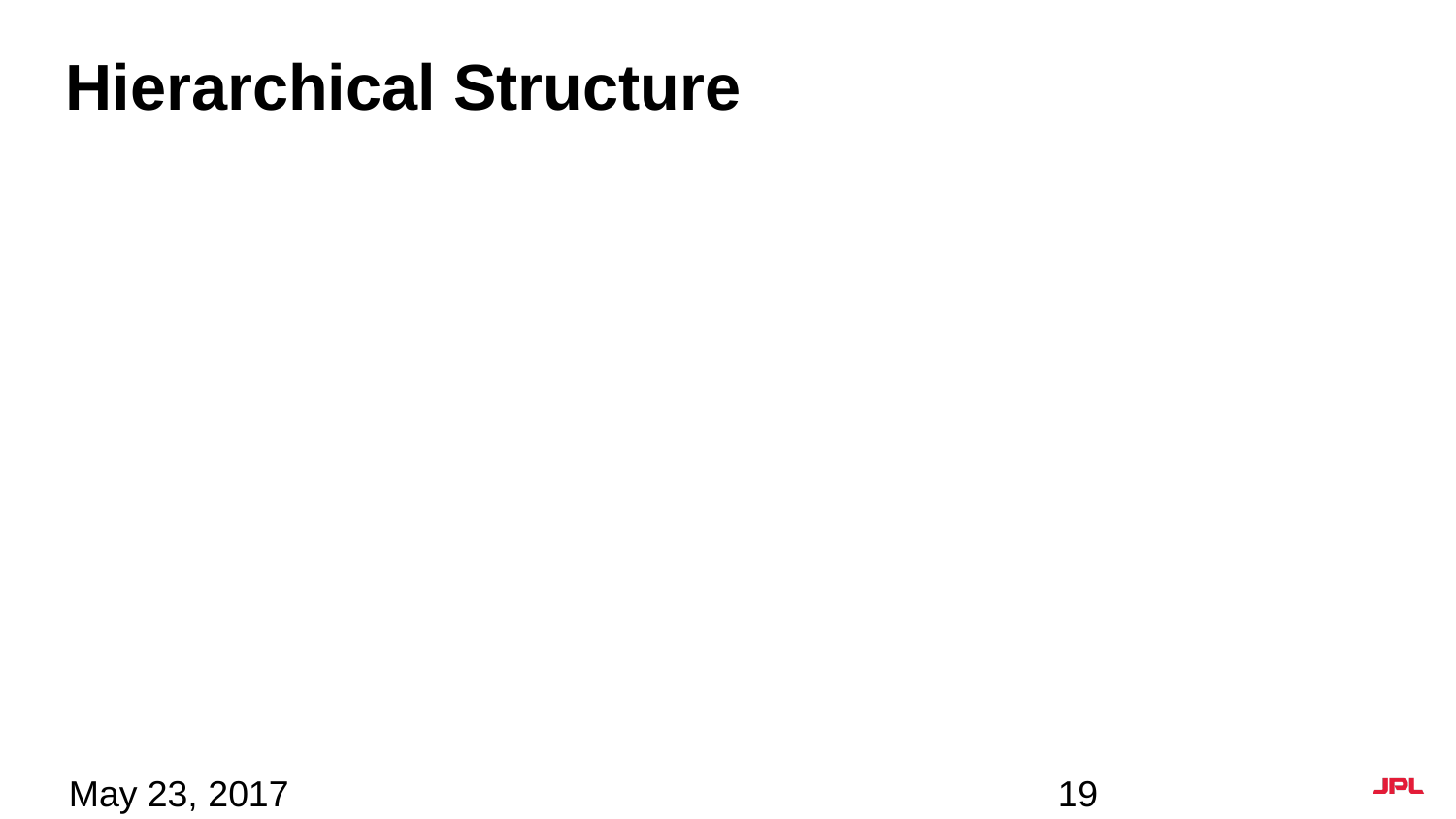

# Hierarchical Structure

May 23, 2017

19